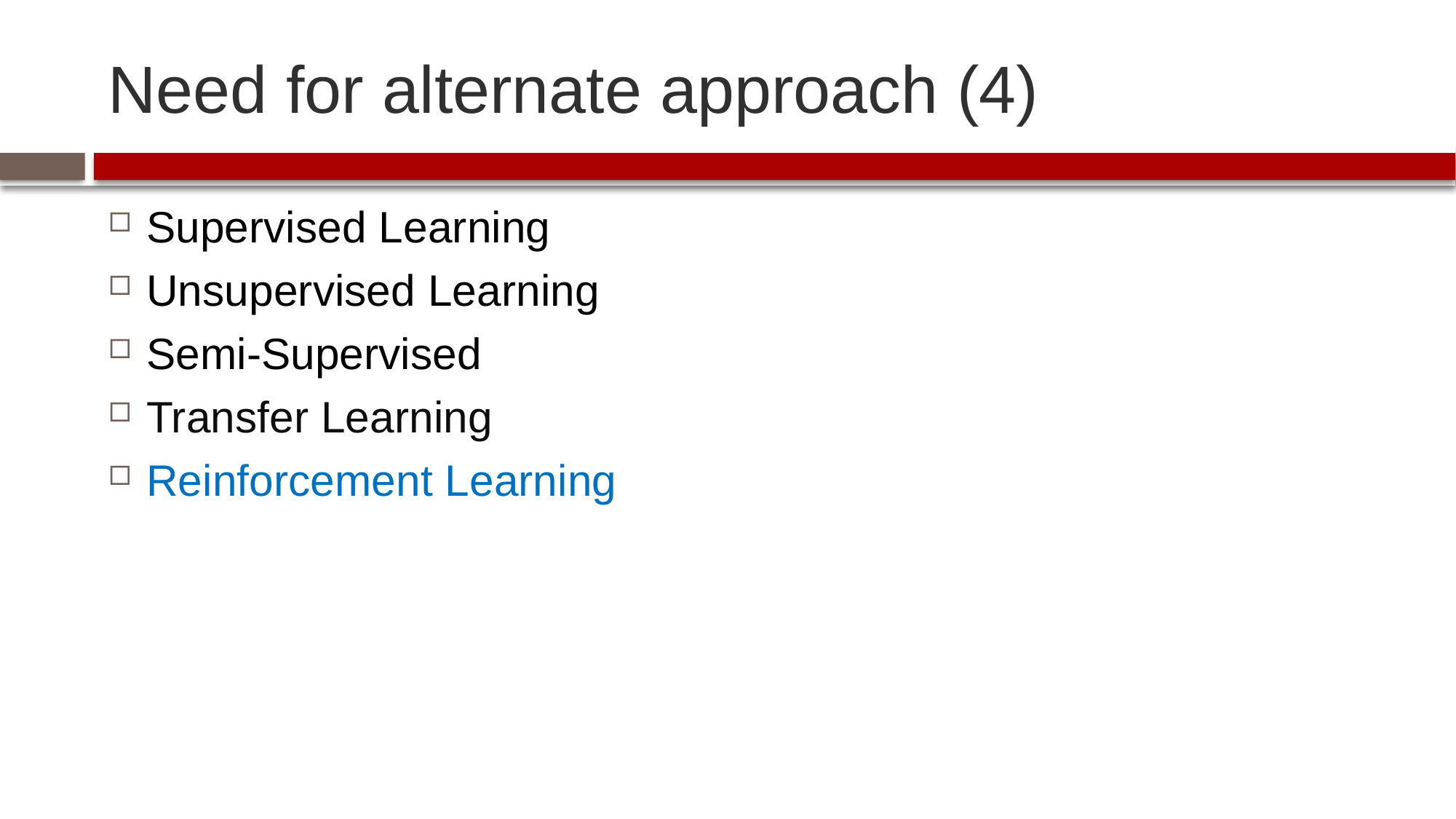

# Need for alternate approach (4)
Supervised Learning
Unsupervised Learning
Semi-Supervised
Transfer Learning
Reinforcement Learning